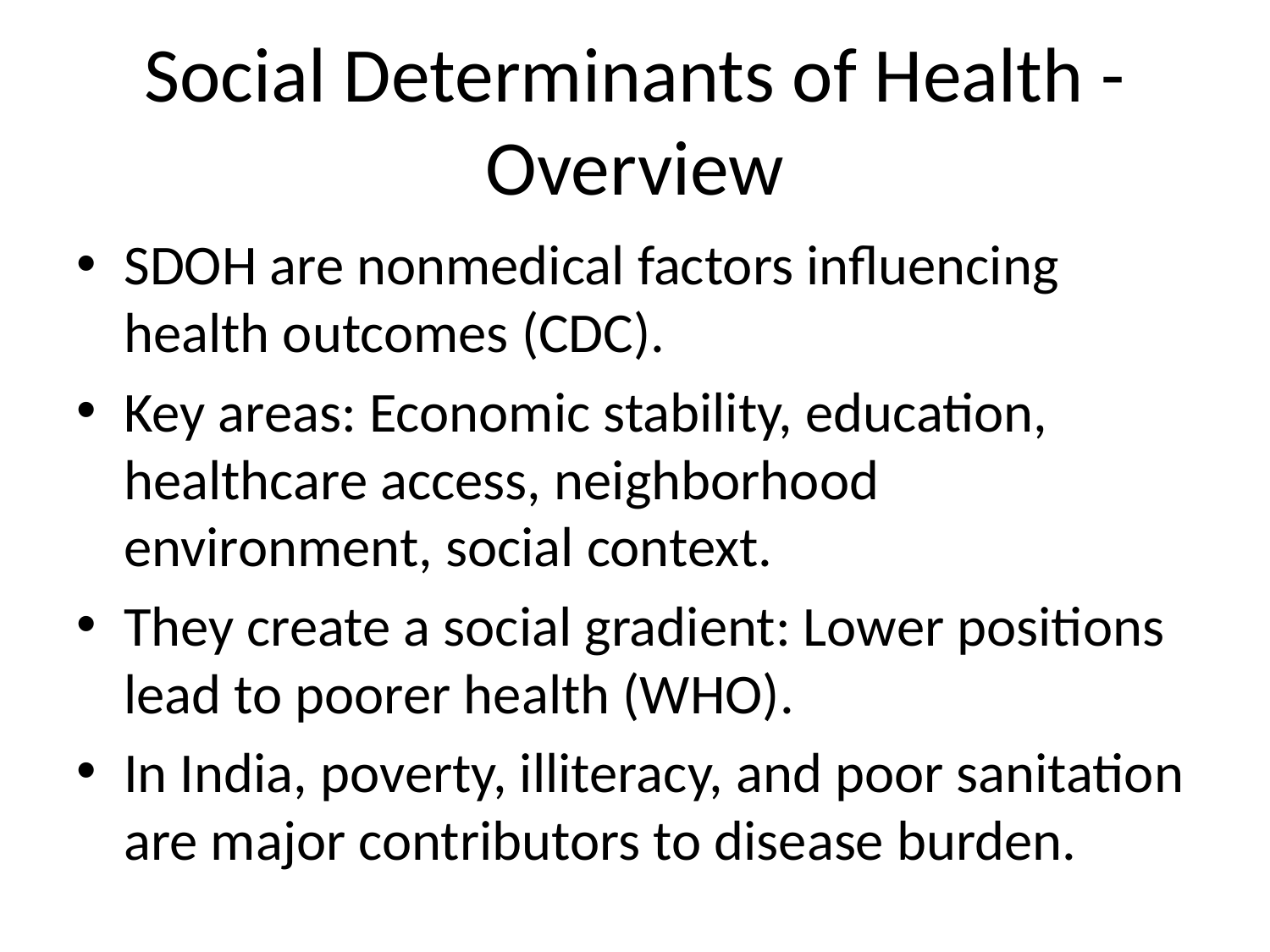

# Social Determinants of Health - Overview
SDOH are nonmedical factors influencing health outcomes (CDC).
Key areas: Economic stability, education, healthcare access, neighborhood environment, social context.
They create a social gradient: Lower positions lead to poorer health (WHO).
In India, poverty, illiteracy, and poor sanitation are major contributors to disease burden.